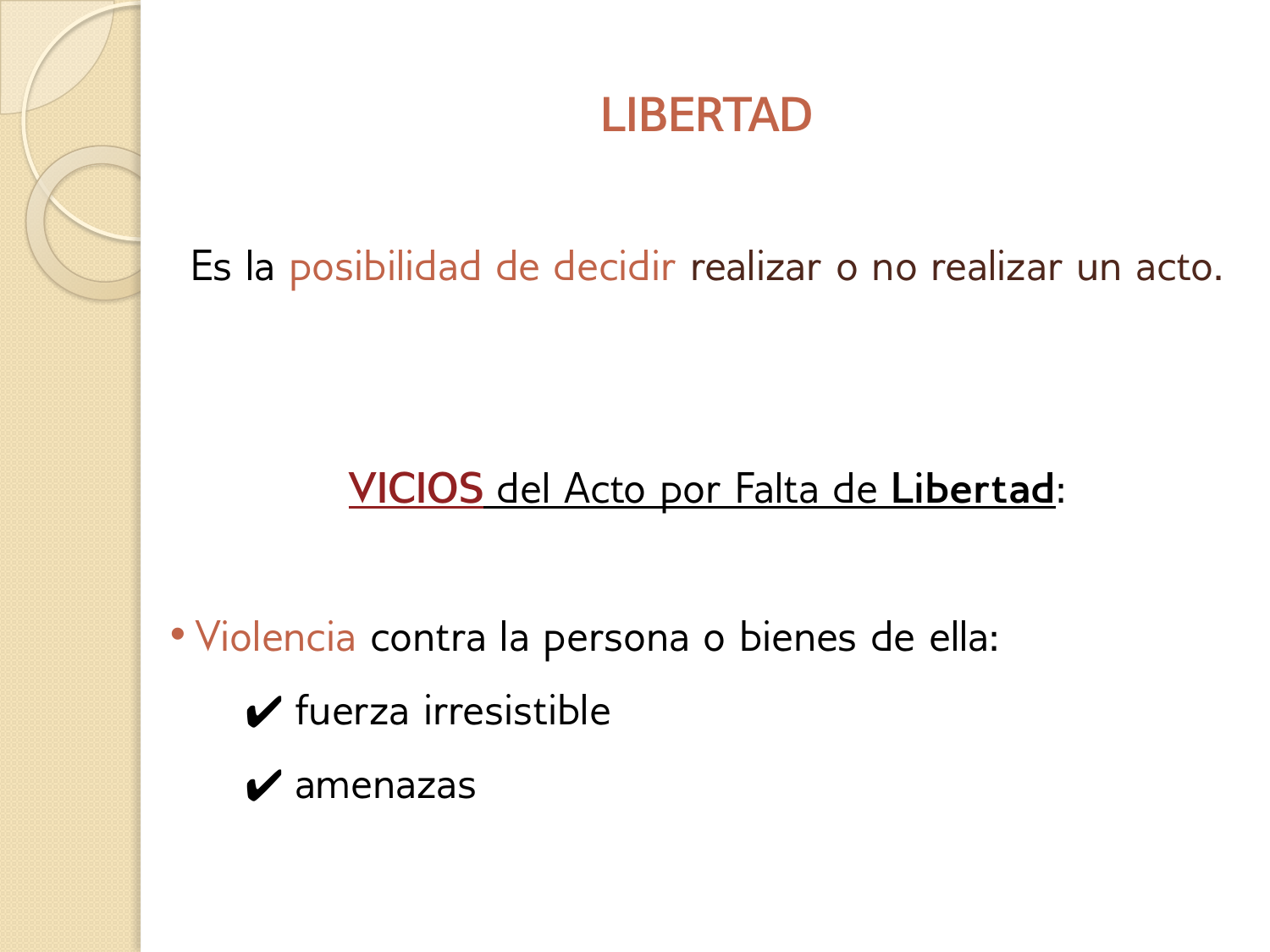

LIBERTAD

Es la posibilidad de decidir realizar o no realizar un acto.

VICIOS del Acto por Falta de Libertad:

Violencia contra la persona o bienes de ella:
fuerza irresistible
amenazas